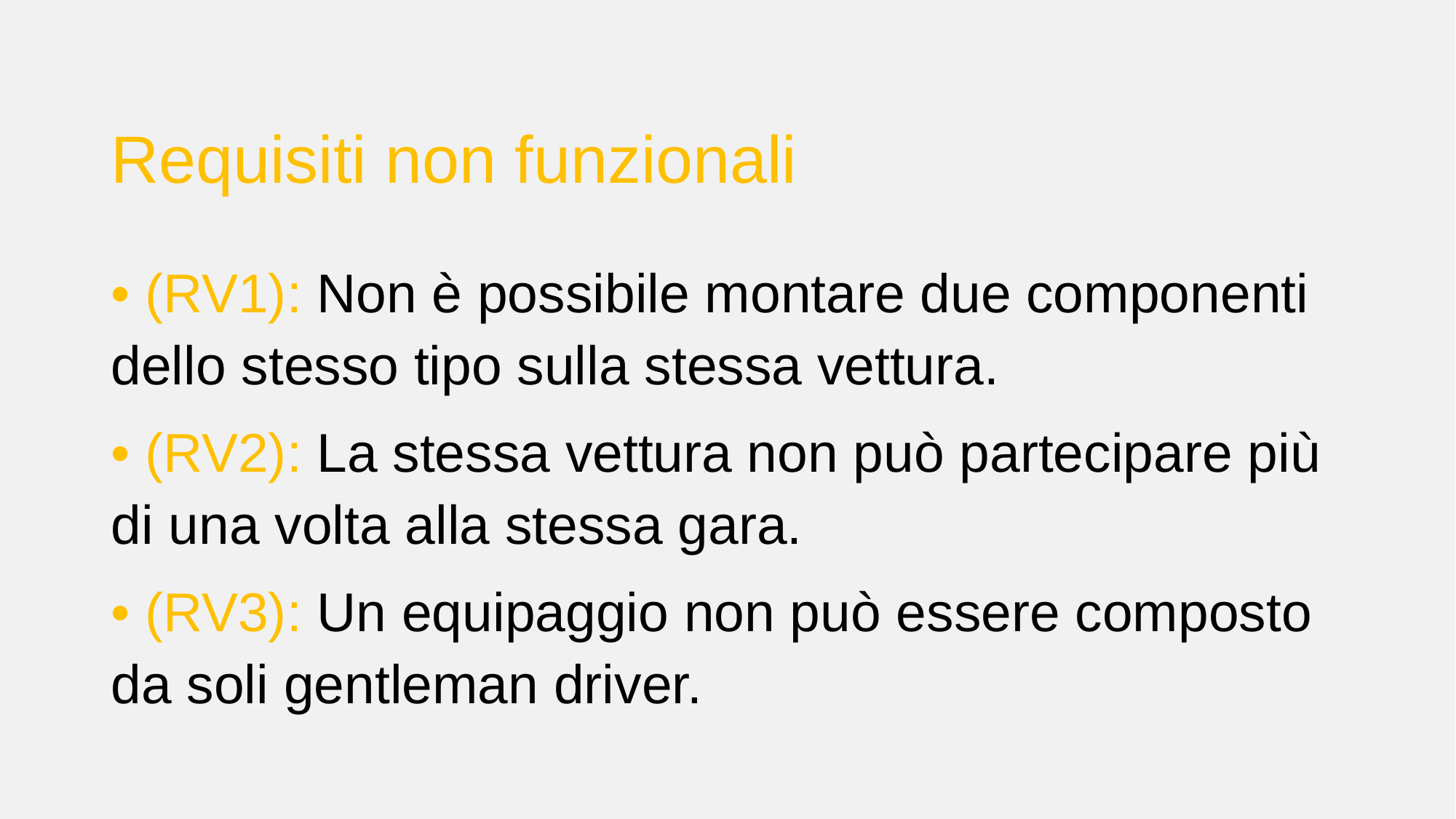

# Requisiti non funzionali
• (RV1): Non è possibile montare due componenti dello stesso tipo sulla stessa vettura.
• (RV2): La stessa vettura non può partecipare più di una volta alla stessa gara.
• (RV3): Un equipaggio non può essere composto da soli gentleman driver.